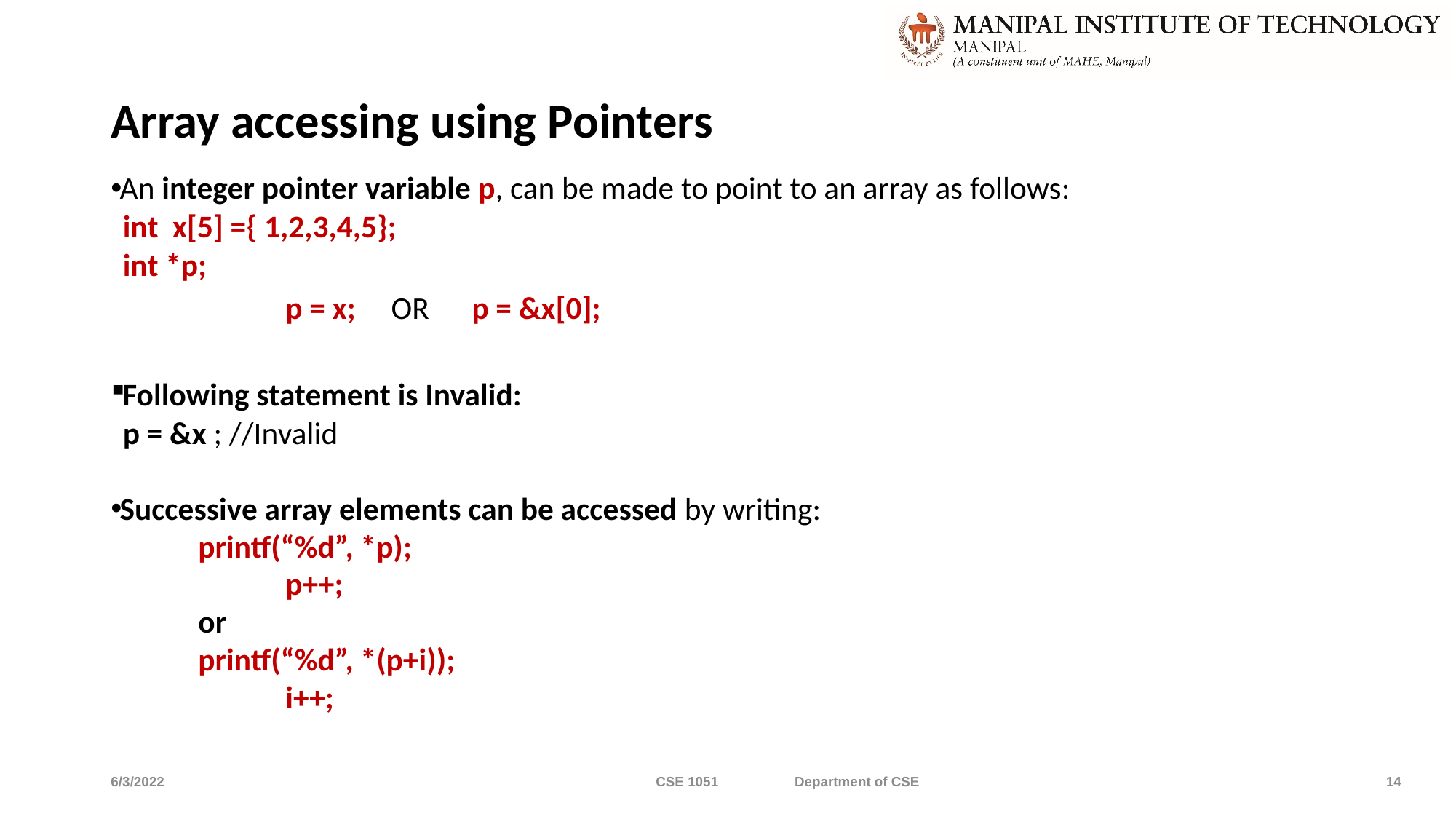

# Array accessing using Pointers
An integer pointer variable p, can be made to point to an array as follows:
		int  x[5] ={ 1,2,3,4,5};
		int *p;
		p = x;     OR      p = &x[0];

Following statement is Invalid:
		p = &x ; //Invalid

Successive array elements can be accessed by writing:
	printf(“%d”, *p);
		p++;
	or
	printf(“%d”, *(p+i));
	 	i++;

6/3/2022
CSE 1051                    Department of CSE
14